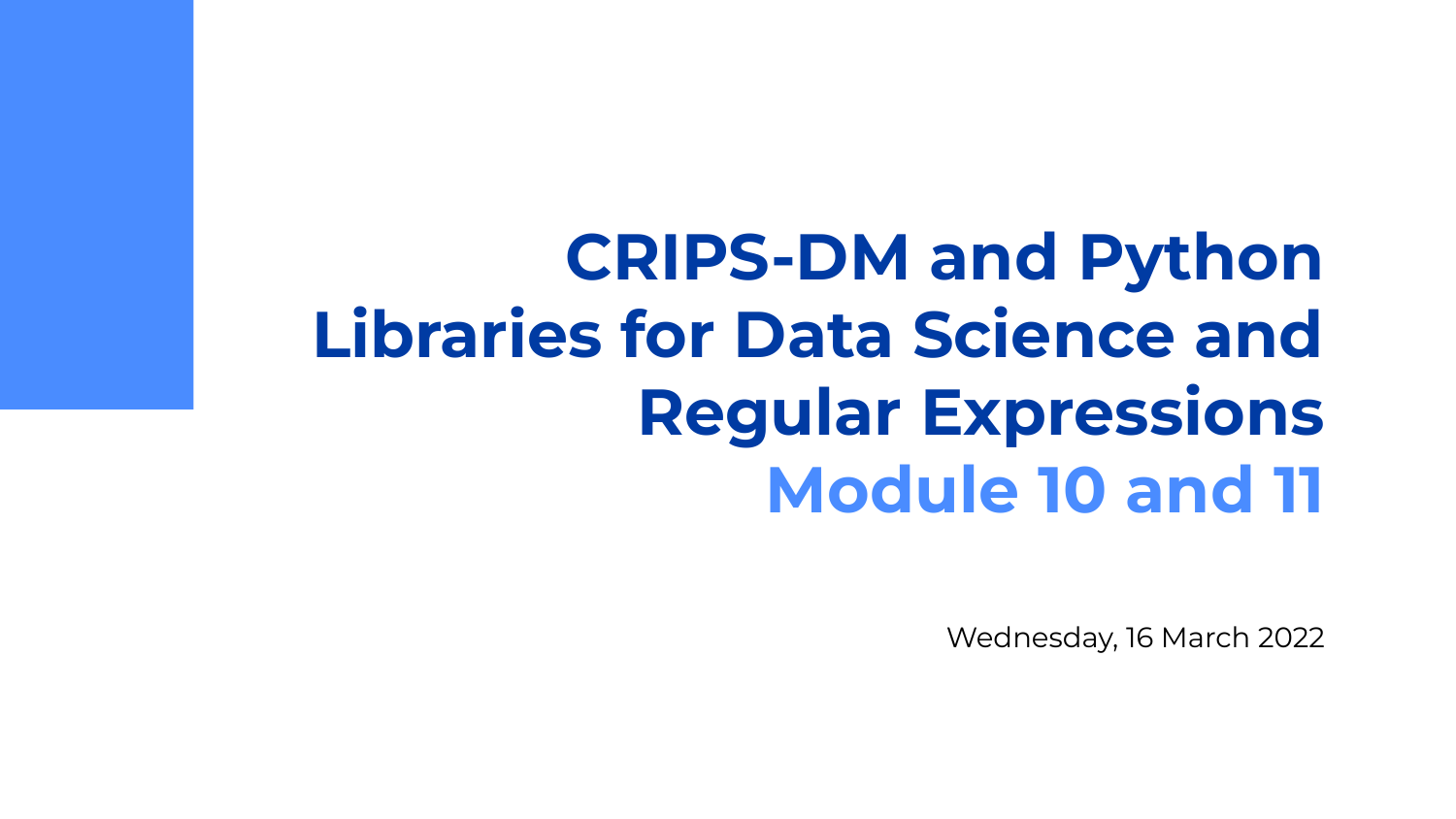

# CRIPS-DM and Python Libraries for Data Science and Regular Expressions Module 10 and 11
Wednesday, 16 March 2022